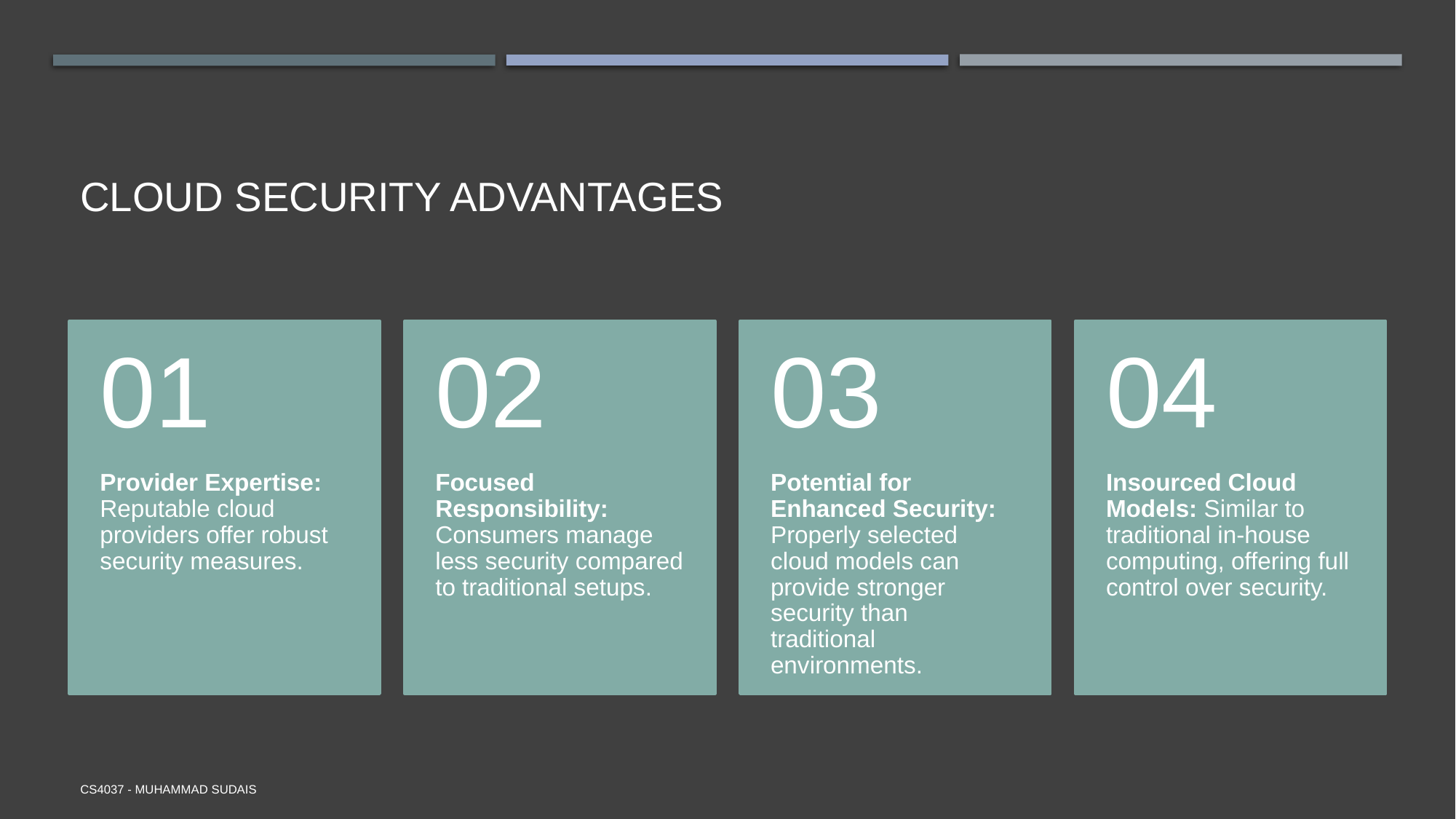

# Cloud Security Advantages
Provider Expertise: Reputable cloud providers offer robust security measures.
01
Focused Responsibility: Consumers manage less security compared to traditional setups.
02
Potential for Enhanced Security: Properly selected cloud models can provide stronger security than traditional environments.
03
Insourced Cloud Models: Similar to traditional in-house computing, offering full control over security.
04
CS4037 - Muhammad Sudais